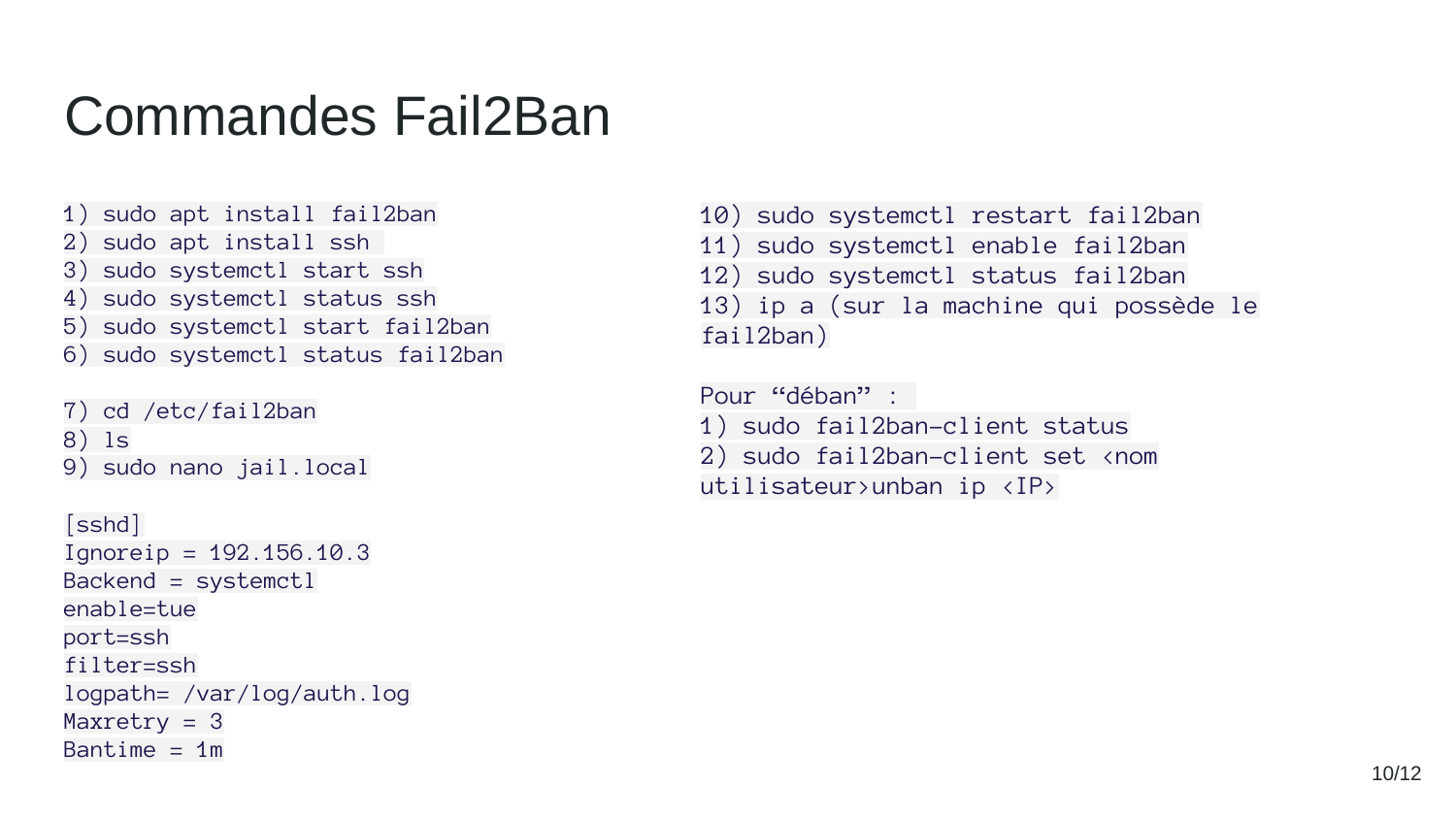

# Commandes Fail2Ban
1) sudo apt install fail2ban
2) sudo apt install ssh
3) sudo systemctl start ssh
4) sudo systemctl status ssh
5) sudo systemctl start fail2ban
6) sudo systemctl status fail2ban

7) cd /etc/fail2ban
8) ls
9) sudo nano jail.local

[sshd]
Ignoreip = 192.156.10.3
Backend = systemctl
enable=tue
port=ssh
filter=ssh
logpath= /var/log/auth.log
Maxretry = 3
Bantime = 1m
10) sudo systemctl restart fail2ban
11) sudo systemctl enable fail2ban
12) sudo systemctl status fail2ban
13) ip a (sur la machine qui possède le fail2ban)

Pour “déban” :
1) sudo fail2ban-client status
2) sudo fail2ban-client set <nom utilisateur>unban ip <IP>
10/12